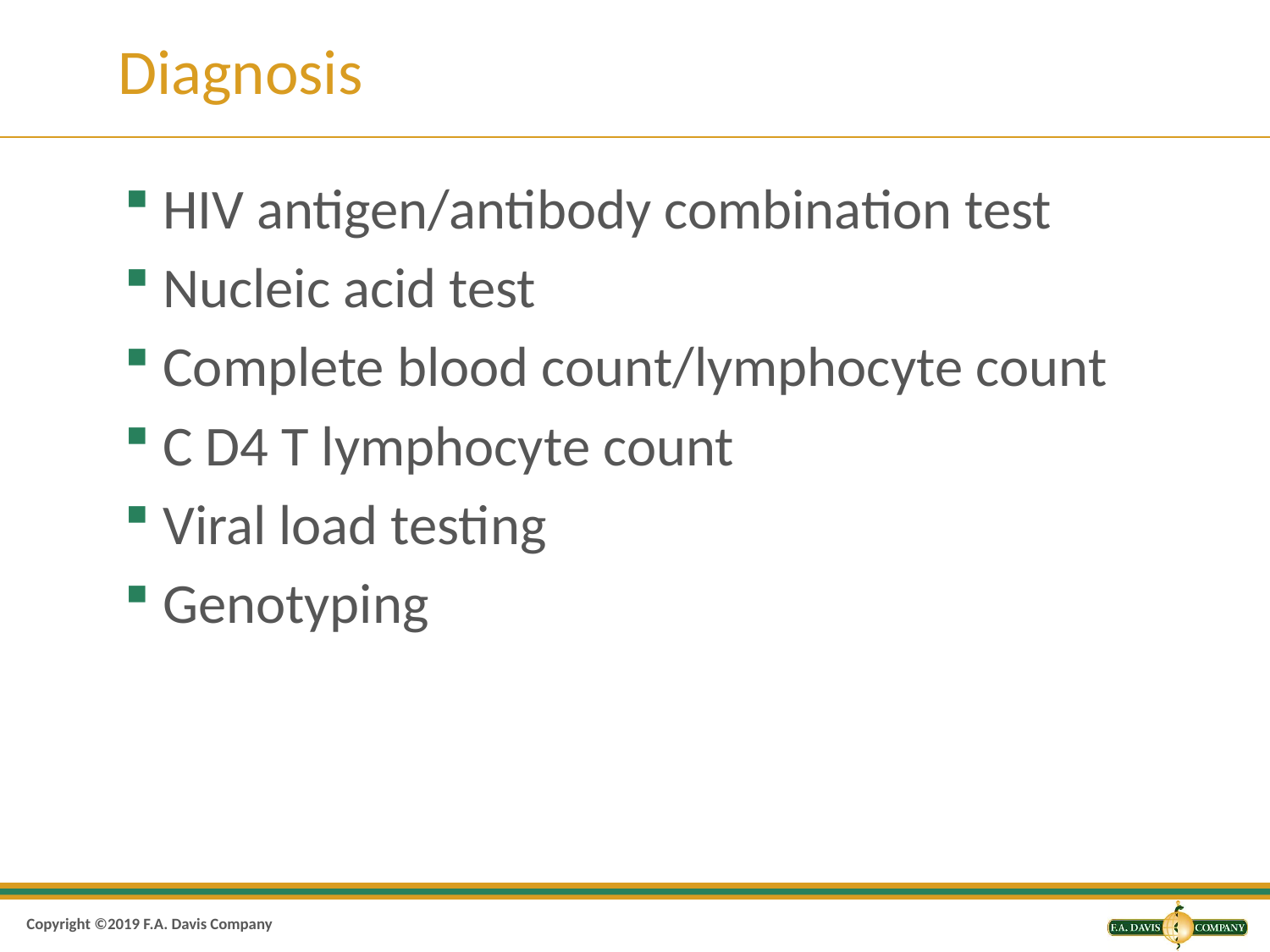

# Diagnosis
HIV antigen/antibody combination test
Nucleic acid test
Complete blood count/lymphocyte count
C D4 T lymphocyte count
Viral load testing
Genotyping